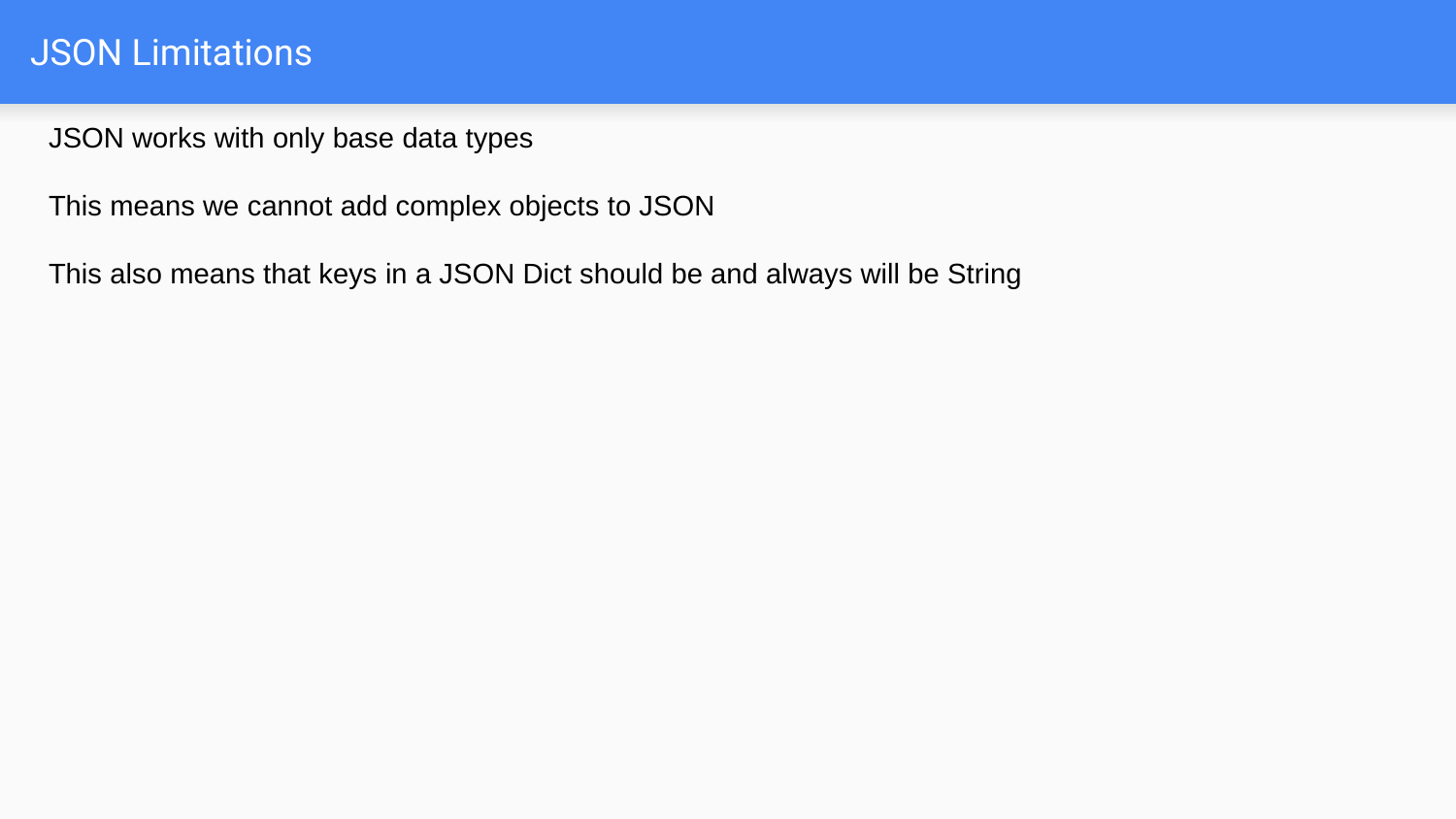

# JSON Limitations
JSON works with only base data types

This means we cannot add complex objects to JSON

This also means that keys in a JSON Dict should be and always will be String